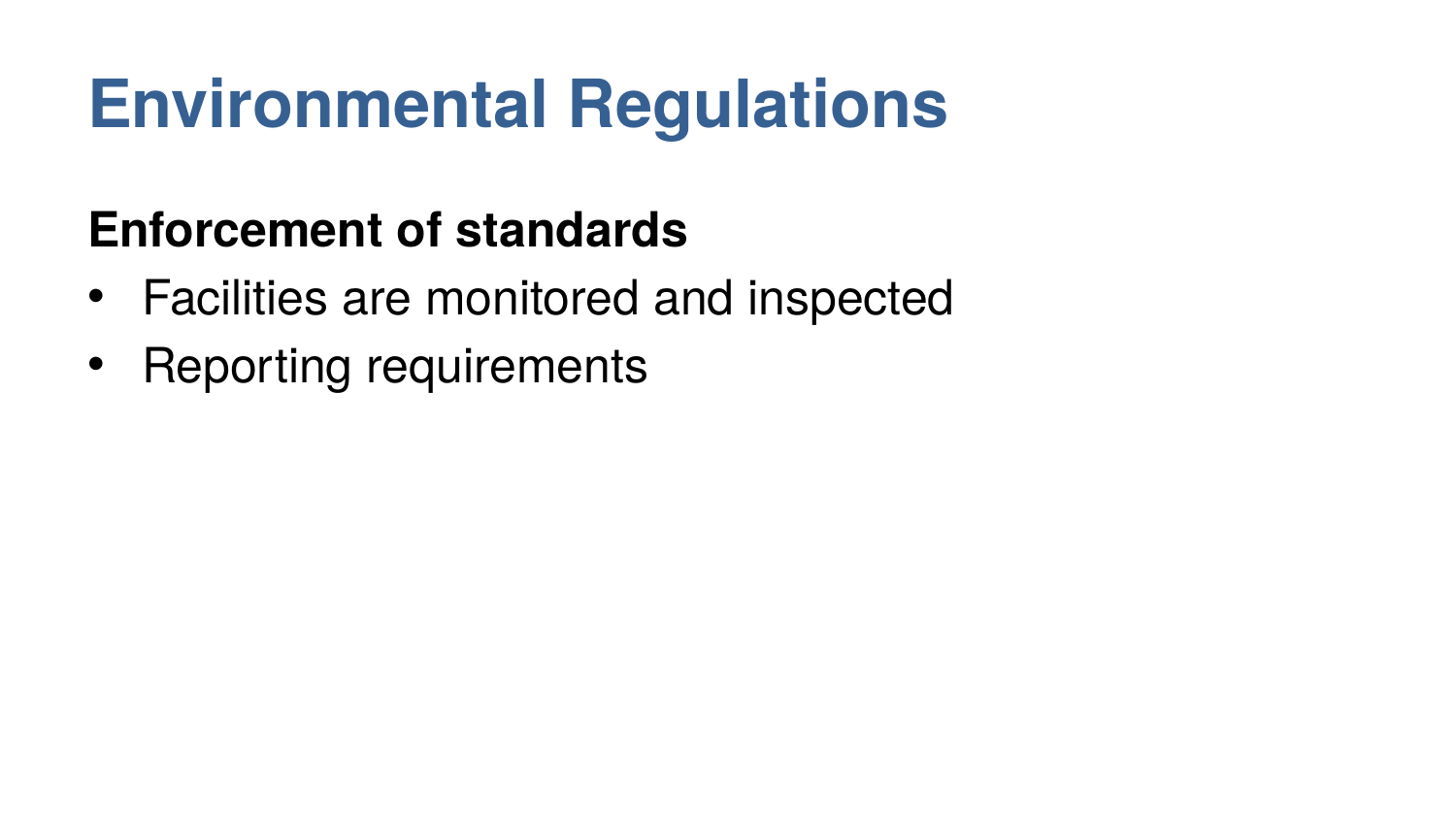

# Environmental Regulations
Enforcement of standards
Facilities are monitored and inspected
Reporting requirements